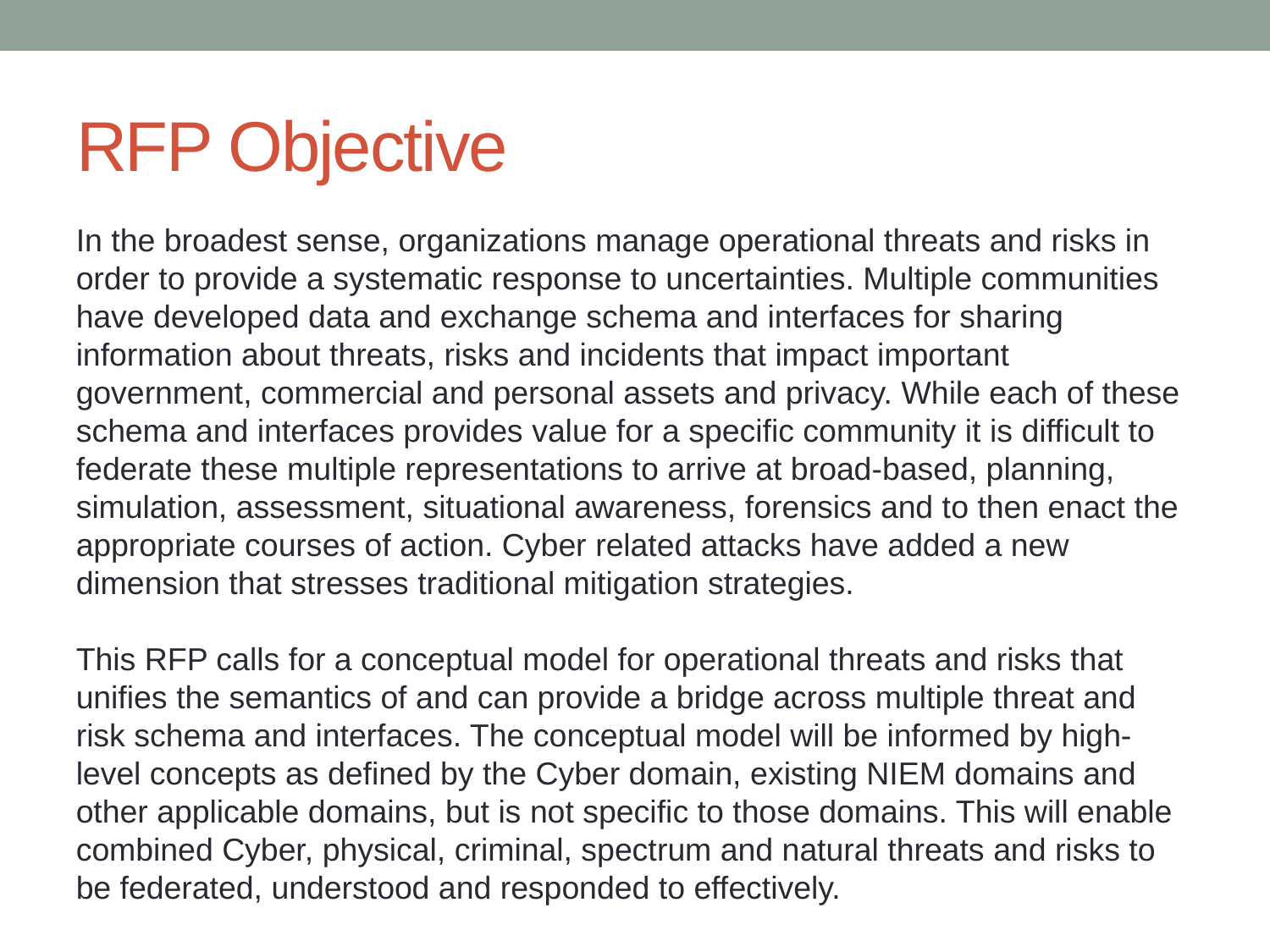

# RFP Objective
In the broadest sense, organizations manage operational threats and risks in order to provide a systematic response to uncertainties. Multiple communities have developed data and exchange schema and interfaces for sharing information about threats, risks and incidents that impact important government, commercial and personal assets and privacy. While each of these schema and interfaces provides value for a specific community it is difficult to federate these multiple representations to arrive at broad-based, planning, simulation, assessment, situational awareness, forensics and to then enact the appropriate courses of action. Cyber related attacks have added a new dimension that stresses traditional mitigation strategies.

This RFP calls for a conceptual model for operational threats and risks that unifies the semantics of and can provide a bridge across multiple threat and risk schema and interfaces. The conceptual model will be informed by high-level concepts as defined by the Cyber domain, existing NIEM domains and other applicable domains, but is not specific to those domains. This will enable combined Cyber, physical, criminal, spectrum and natural threats and risks to be federated, understood and responded to effectively.